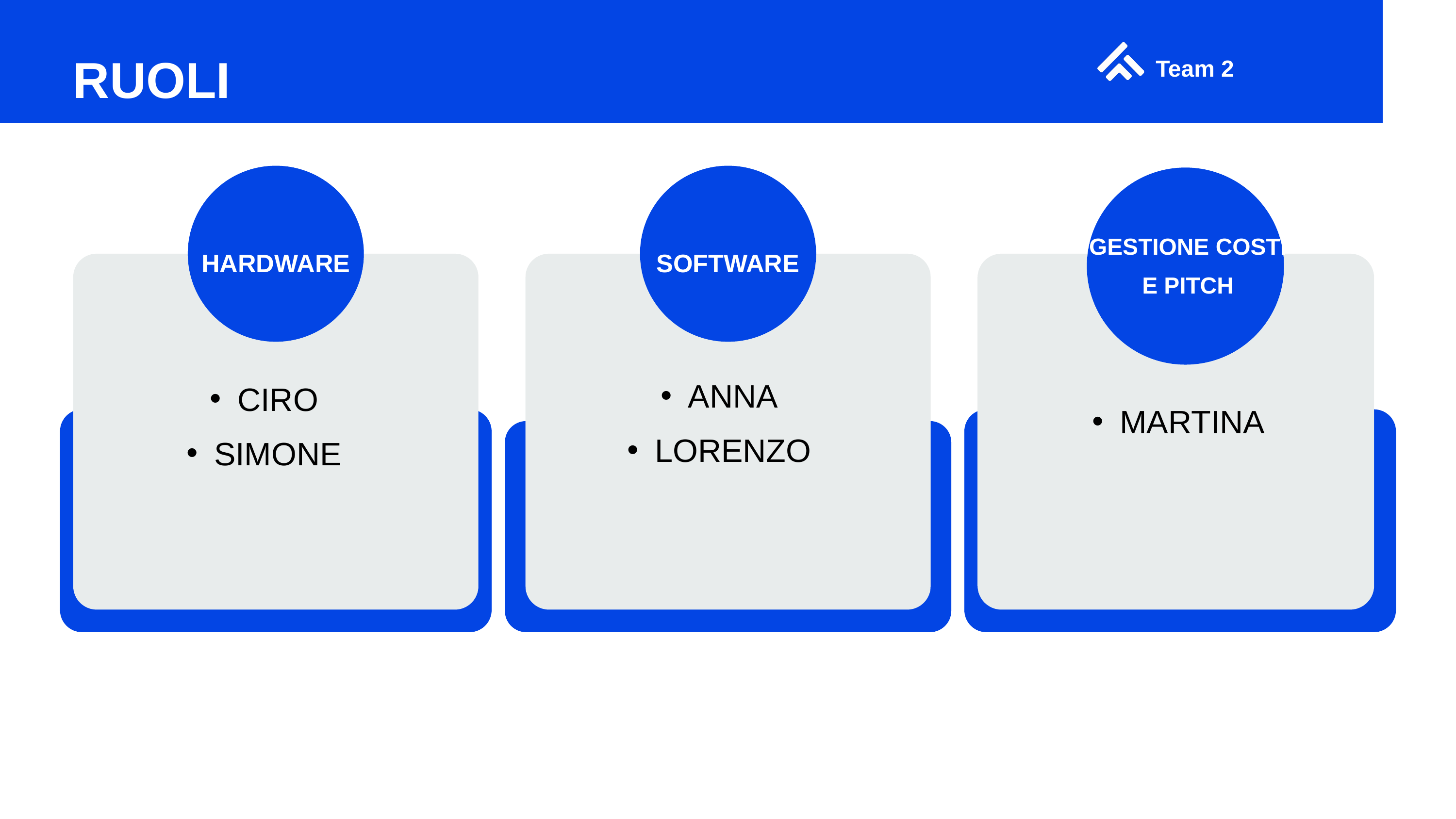

RUOLI

Team 2

GESTIONE COSTI E PITCH
HARDWARE
SOFTWARE

ANNA
LORENZO
CIRO
SIMONE
MARTINA